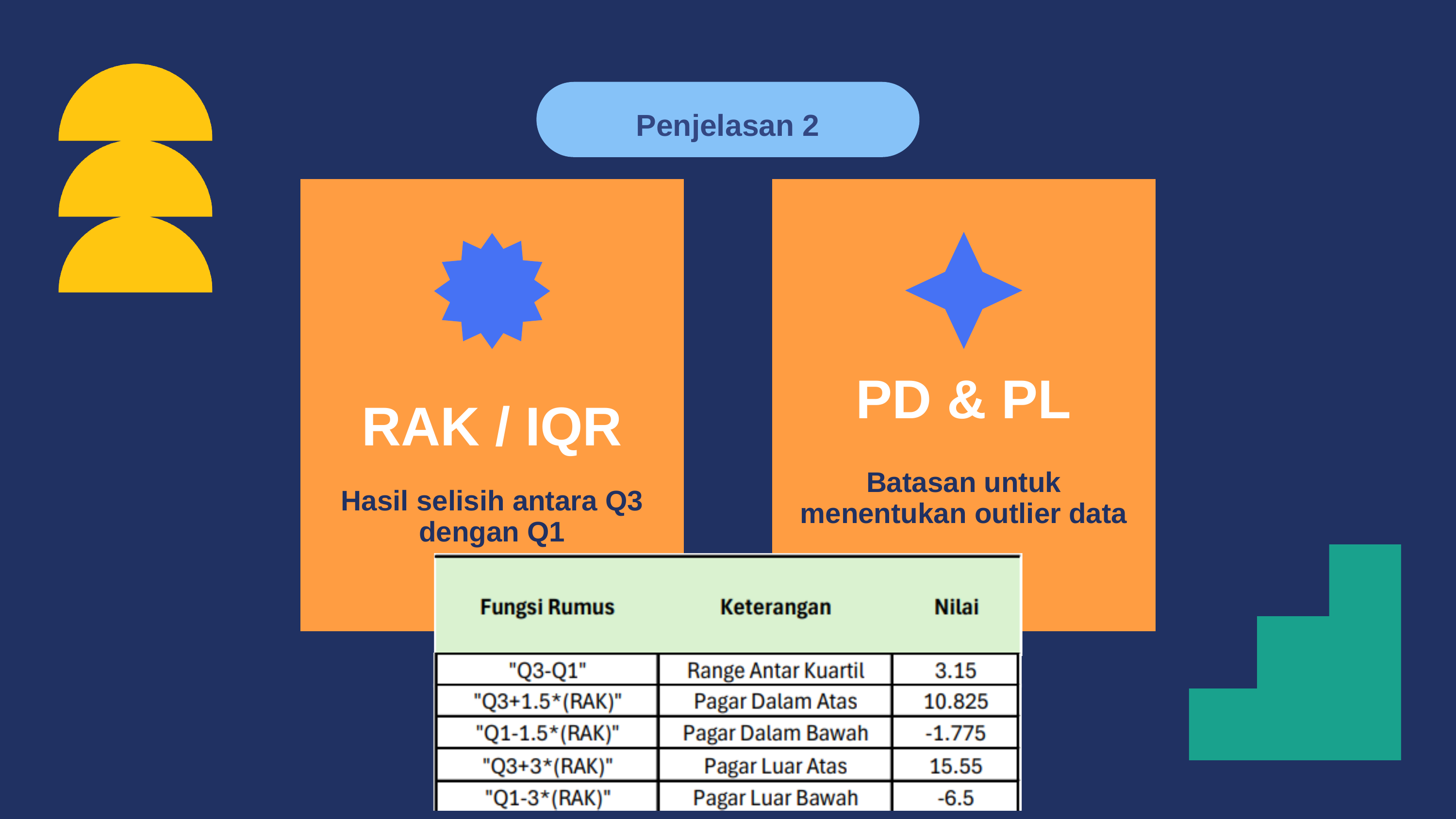

Penjelasan 2

RAK / IQR

Hasil selisih antara Q3 dengan Q1

PD & PL

Batasan untuk menentukan outlier data